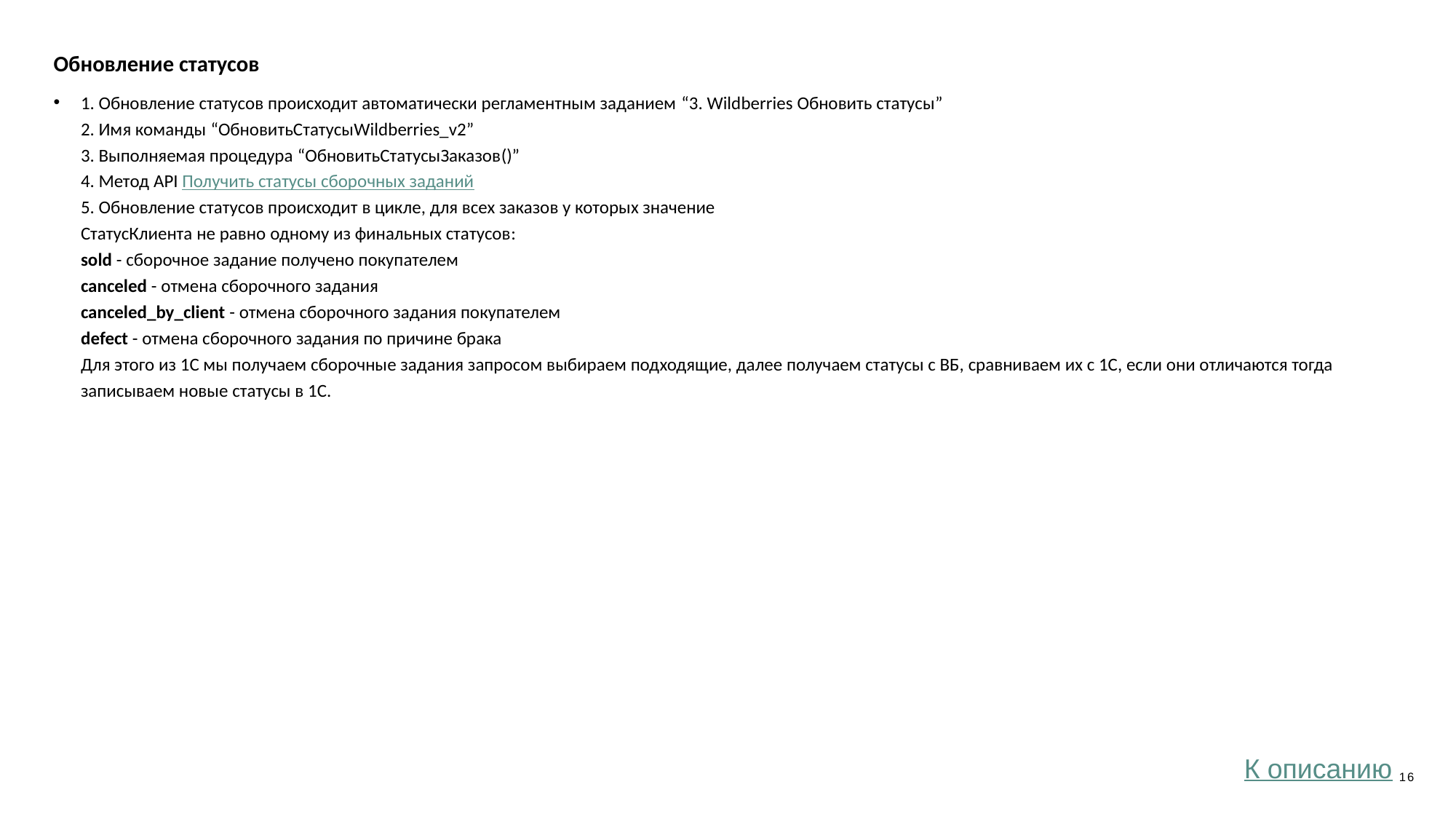

# Обновление статусов
1. Обновление статусов происходит автоматически регламентным заданием “3. Wildberries Обновить статусы”
2. Имя команды “ОбновитьСтатусыWildberries_v2”
3. Выполняемая процедура “ОбновитьСтатусыЗаказов()”
4. Метод API Получить статусы сборочных заданий
5. Обновление статусов происходит в цикле, для всех заказов у которых значение
СтатусКлиента не равно одному из финальных статусов:
sold - сборочное задание получено покупателем
canceled - отмена сборочного задания
canceled_by_client - отмена сборочного задания покупателем
defect - отмена сборочного задания по причине брака
Для этого из 1С мы получаем сборочные задания запросом выбираем подходящие, далее получаем статусы с ВБ, сравниваем их с 1С, если они отличаются тогда записываем новые статусы в 1С.

К описанию
16